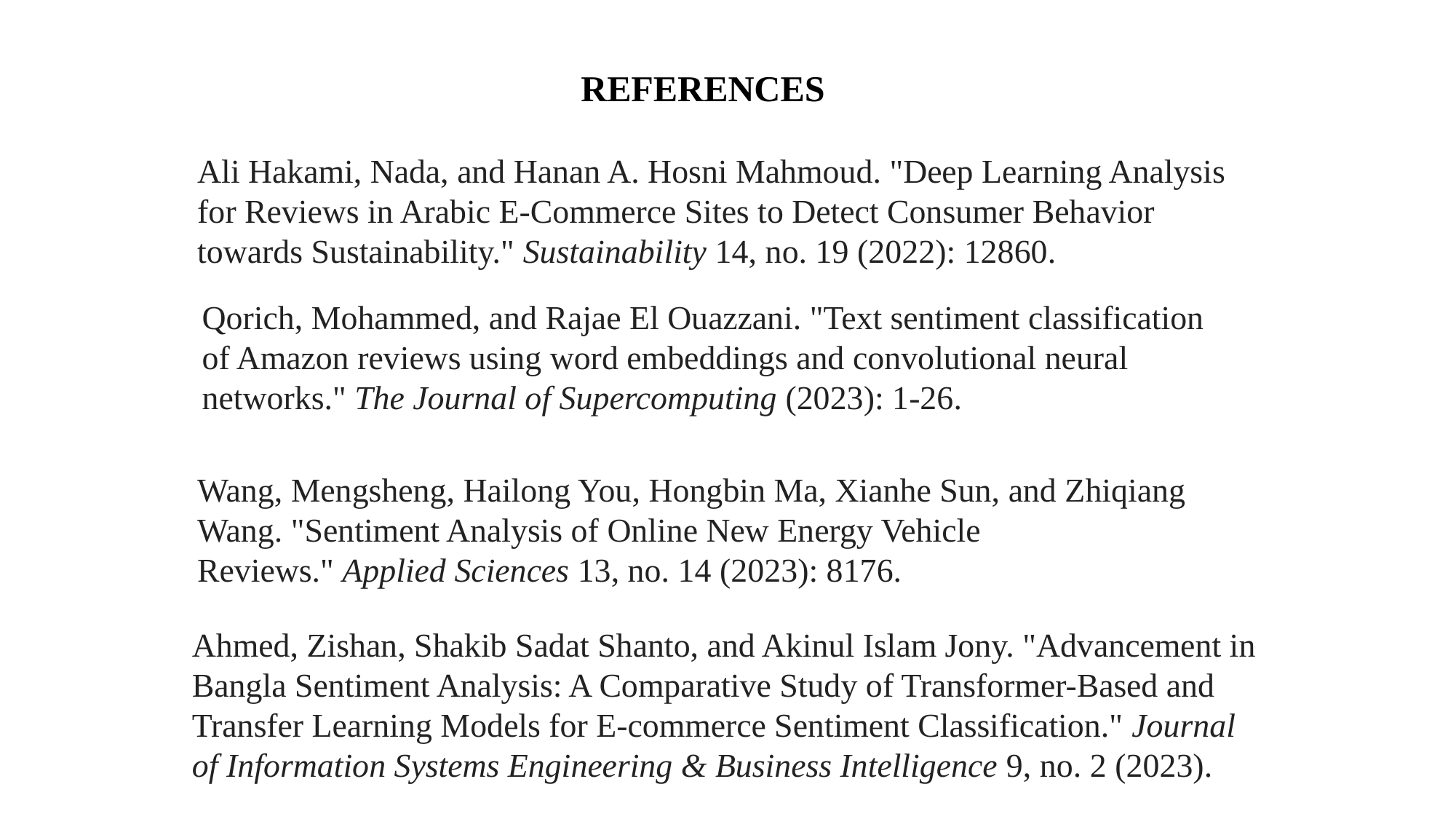

REFERENCES
Ali Hakami, Nada, and Hanan A. Hosni Mahmoud. "Deep Learning Analysis for Reviews in Arabic E-Commerce Sites to Detect Consumer Behavior towards Sustainability." Sustainability 14, no. 19 (2022): 12860.
Qorich, Mohammed, and Rajae El Ouazzani. "Text sentiment classification of Amazon reviews using word embeddings and convolutional neural networks." The Journal of Supercomputing (2023): 1-26.
Wang, Mengsheng, Hailong You, Hongbin Ma, Xianhe Sun, and Zhiqiang Wang. "Sentiment Analysis of Online New Energy Vehicle Reviews." Applied Sciences 13, no. 14 (2023): 8176.
Ahmed, Zishan, Shakib Sadat Shanto, and Akinul Islam Jony. "Advancement in Bangla Sentiment Analysis: A Comparative Study of Transformer-Based and Transfer Learning Models for E-commerce Sentiment Classification." Journal of Information Systems Engineering & Business Intelligence 9, no. 2 (2023).